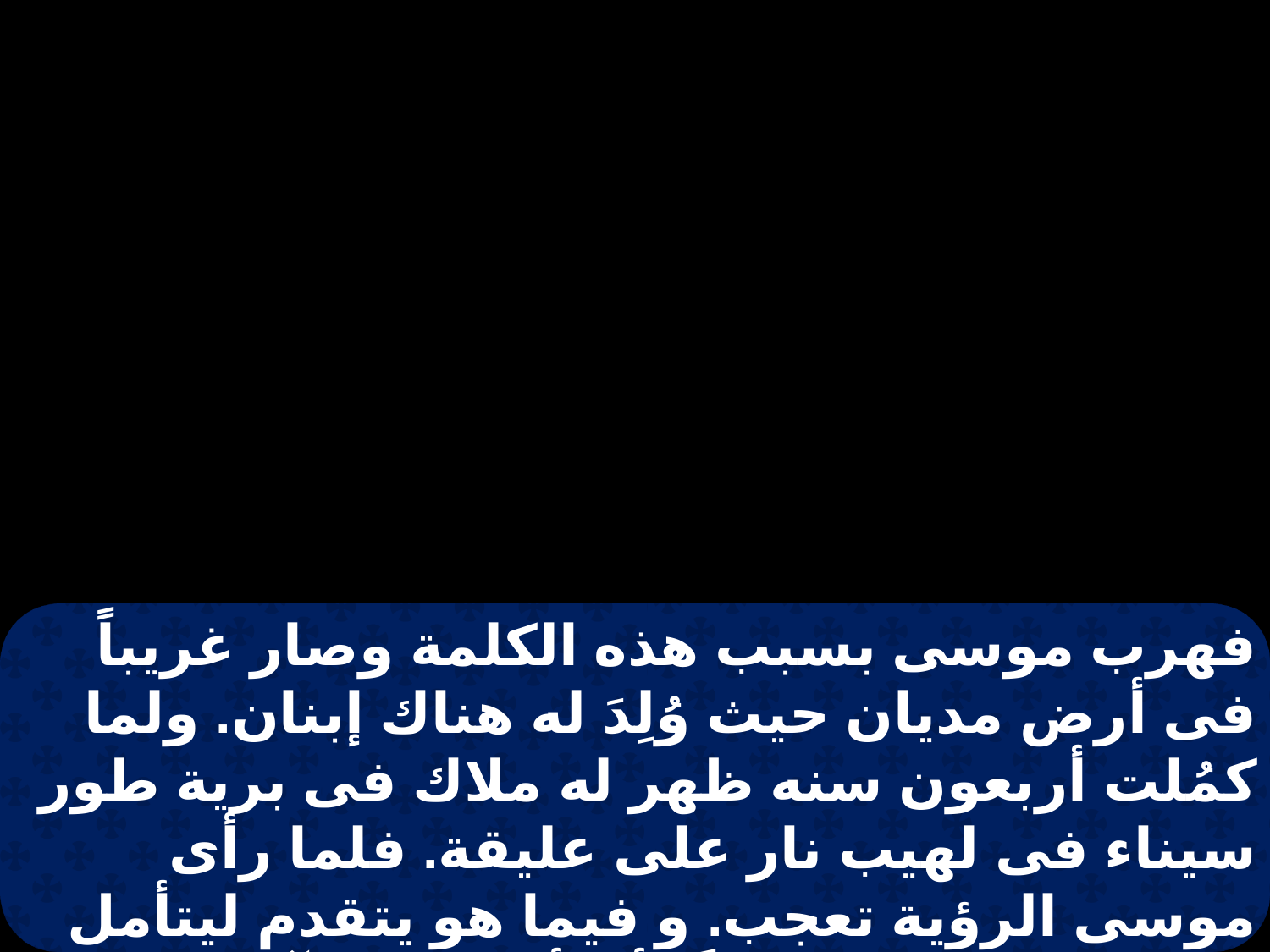

فهرب موسى بسبب هذه الكلمة وصار غريباً فى أرض مديان حيث وُلِدَ له هناك إبنان. ولما كمُلت أربعون سنه ظهر له ملاك فى برية طور سيناء فى لهيب نار على عليقة. فلما رأى موسى الرؤية تعجب. و فيما هو يتقدم ليتأمل صار صوت الرب قائلاً : أن أنا هو إله آبائك إله إبراهيم. و إله اسحق. وإله يعقوب.